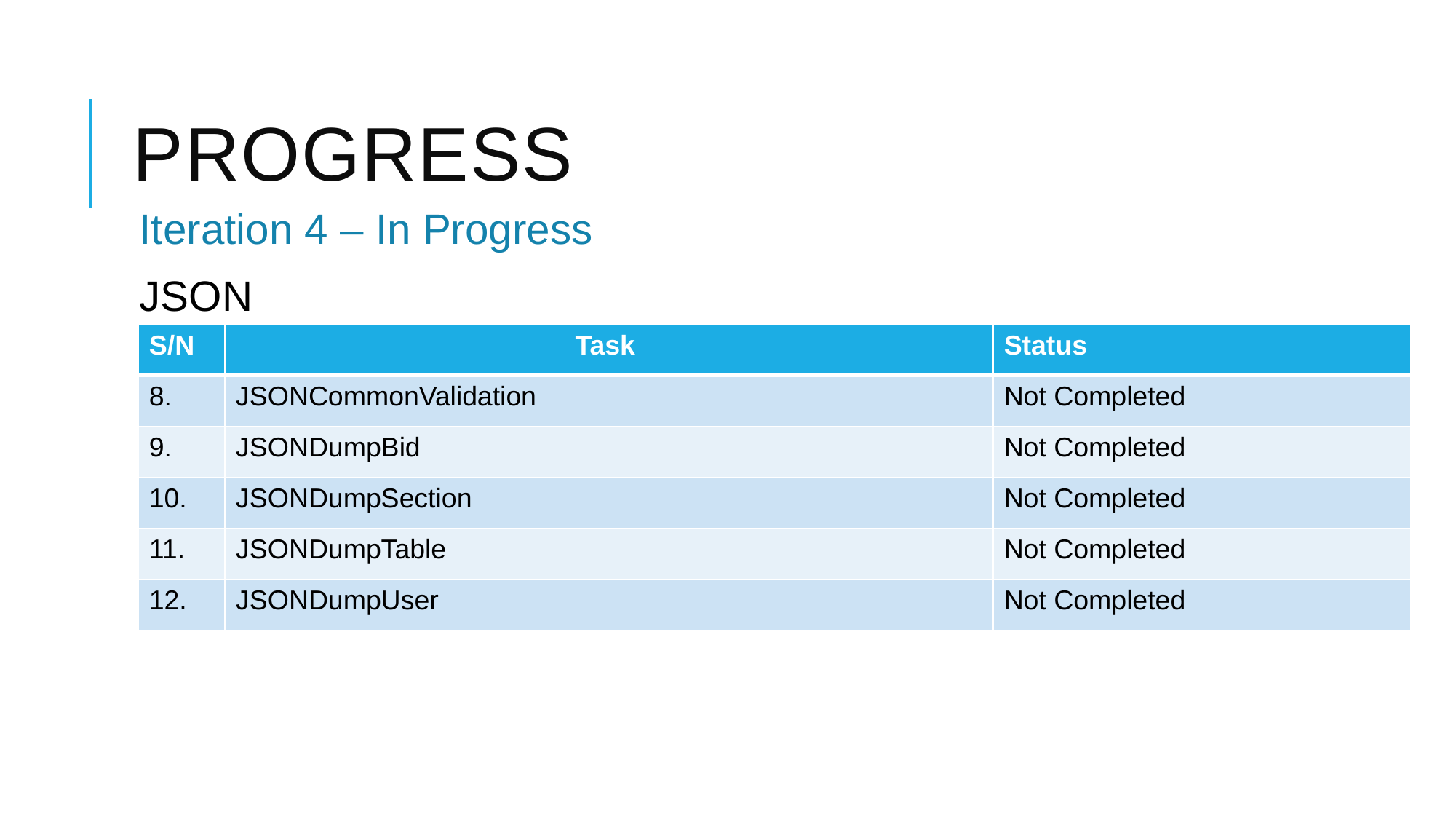

# Progress
Iteration 4 – In Progress
JSON

| S/N | Task | Status |
| --- | --- | --- |
| 8. | JSONCommonValidation | Not Completed |
| 9. | JSONDumpBid | Not Completed |
| 10. | JSONDumpSection | Not Completed |
| 11. | JSONDumpTable | Not Completed |
| 12. | JSONDumpUser | Not Completed |